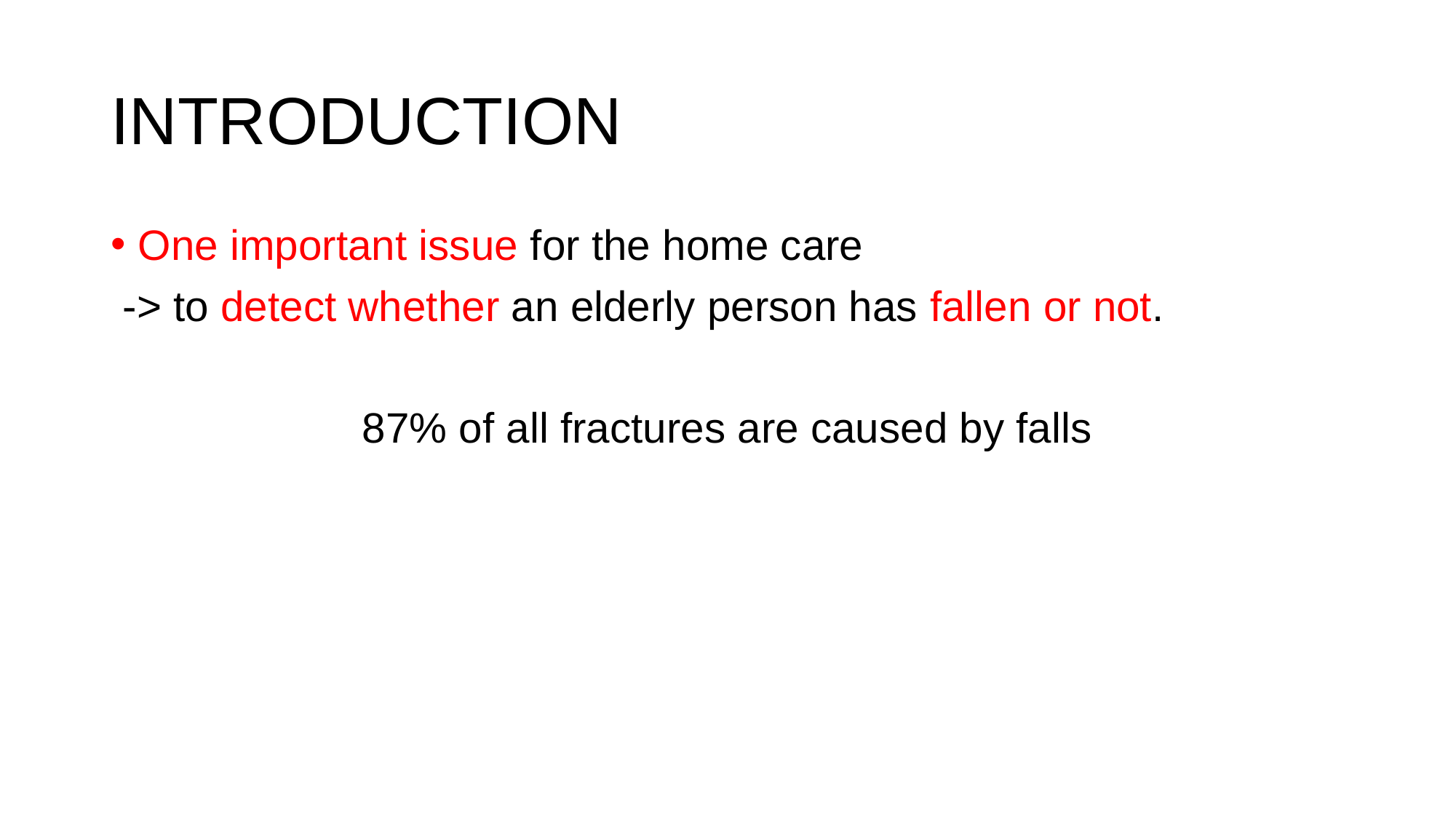

# INTRODUCTION
One important issue for the home care
 -> to detect whether an elderly person has fallen or not.

87% of all fractures are caused by falls